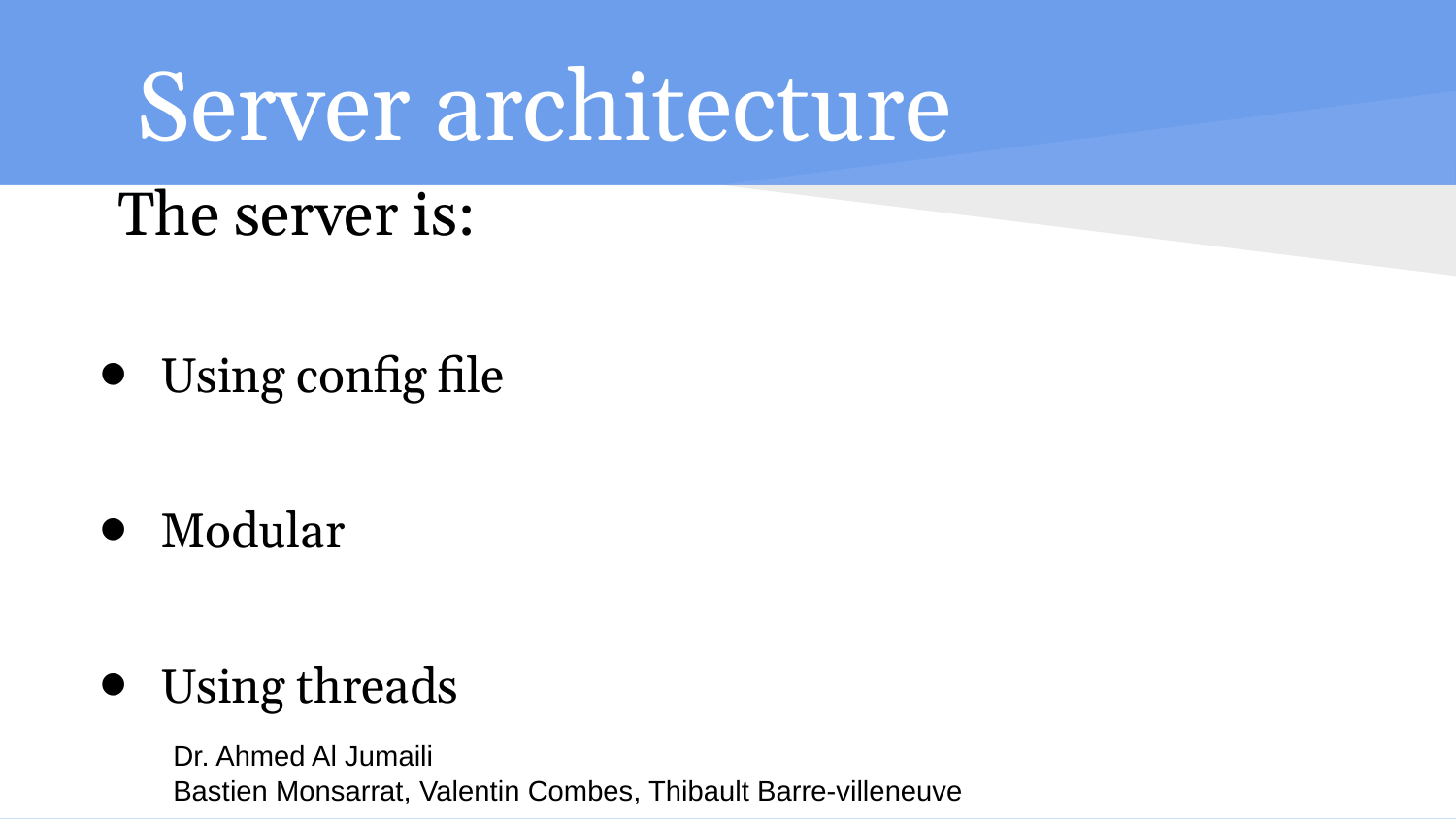

# Server architecture
The server is:

Using config file

Modular

Using threads